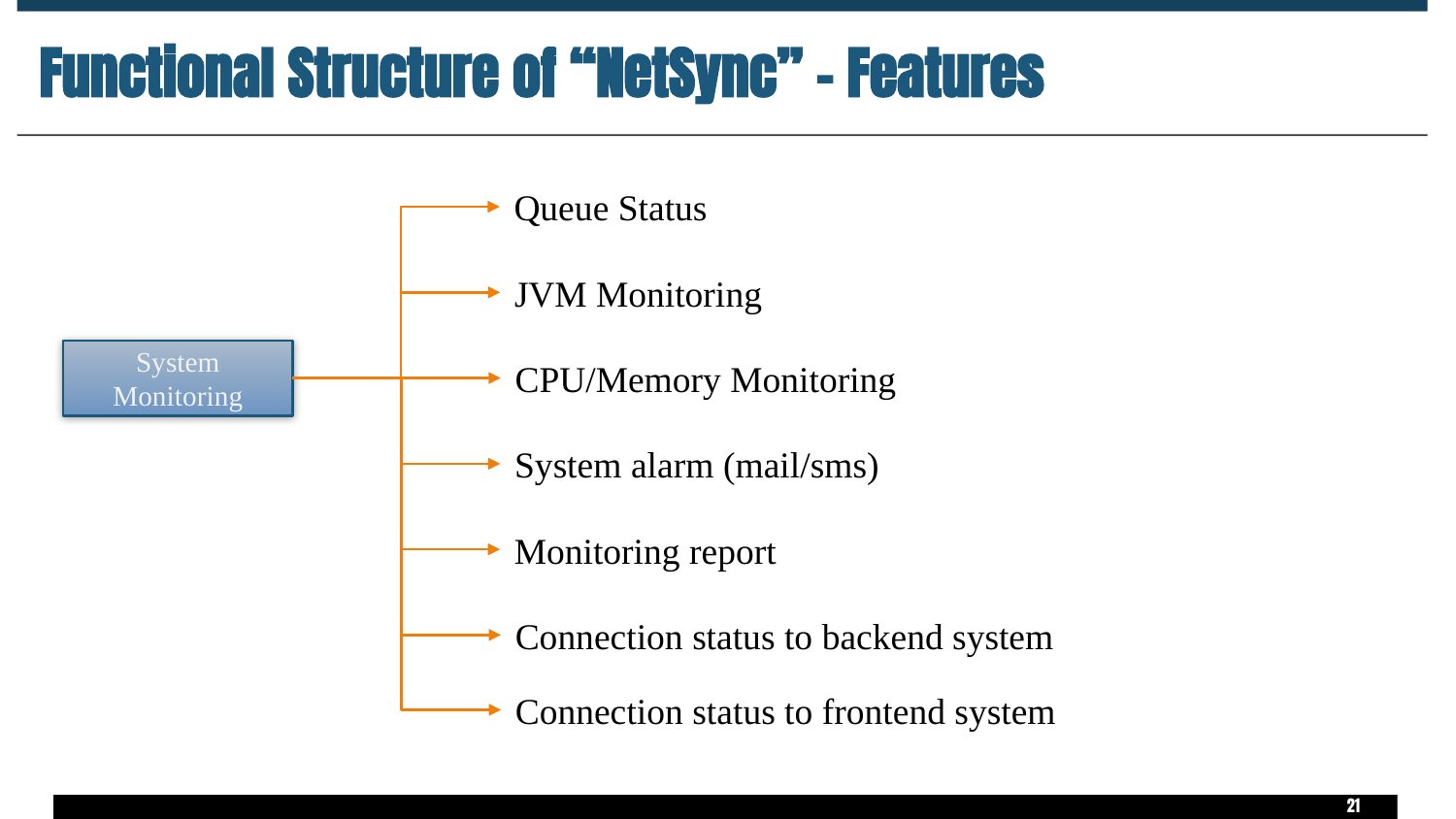

# Functional Structure of “NetSync” - Features
Queue Status
JVM Monitoring
System Monitoring
CPU/Memory Monitoring
System alarm (mail/sms)
Monitoring report
Connection status to backend system
Connection status to frontend system
21